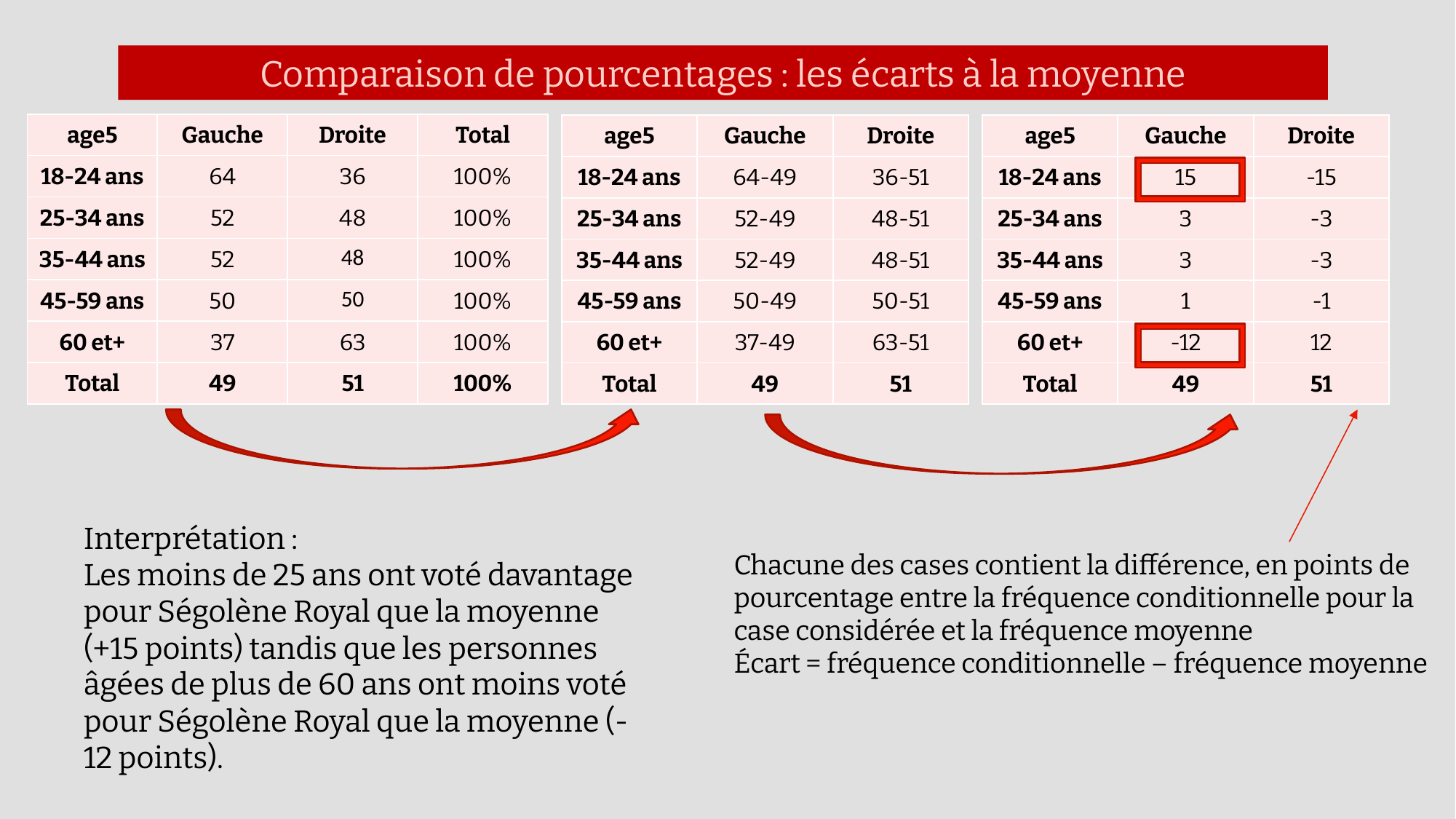

Comparaison de pourcentages : les écarts à la moyenne
| age5 | Gauche | Droite | Total |
| --- | --- | --- | --- |
| 18-24 ans | 64 | 36 | 100% |
| 25-34 ans | 52 | 48 | 100% |
| 35-44 ans | 52 | 48 | 100% |
| 45-59 ans | 50 | 50 | 100% |
| 60 et+ | 37 | 63 | 100% |
| Total | 49 | 51 | 100% |
| age5 | Gauche | Droite |
| --- | --- | --- |
| 18-24 ans | 64-49 | 36-51 |
| 25-34 ans | 52-49 | 48-51 |
| 35-44 ans | 52-49 | 48-51 |
| 45-59 ans | 50-49 | 50-51 |
| 60 et+ | 37-49 | 63-51 |
| Total | 49 | 51 |
| age5 | Gauche | Droite |
| --- | --- | --- |
| 18-24 ans | 15 | -15 |
| 25-34 ans | 3 | -3 |
| 35-44 ans | 3 | -3 |
| 45-59 ans | 1 | -1 |
| 60 et+ | -12 | 12 |
| Total | 49 | 51 |

Interprétation :
Les moins de 25 ans ont voté davantage pour Ségolène Royal que la moyenne (+15 points) tandis que les personnes âgées de plus de 60 ans ont moins voté pour Ségolène Royal que la moyenne (-12 points).
Chacune des cases contient la différence, en points de pourcentage entre la fréquence conditionnelle pour la case considérée et la fréquence moyenne
Écart = fréquence conditionnelle – fréquence moyenne